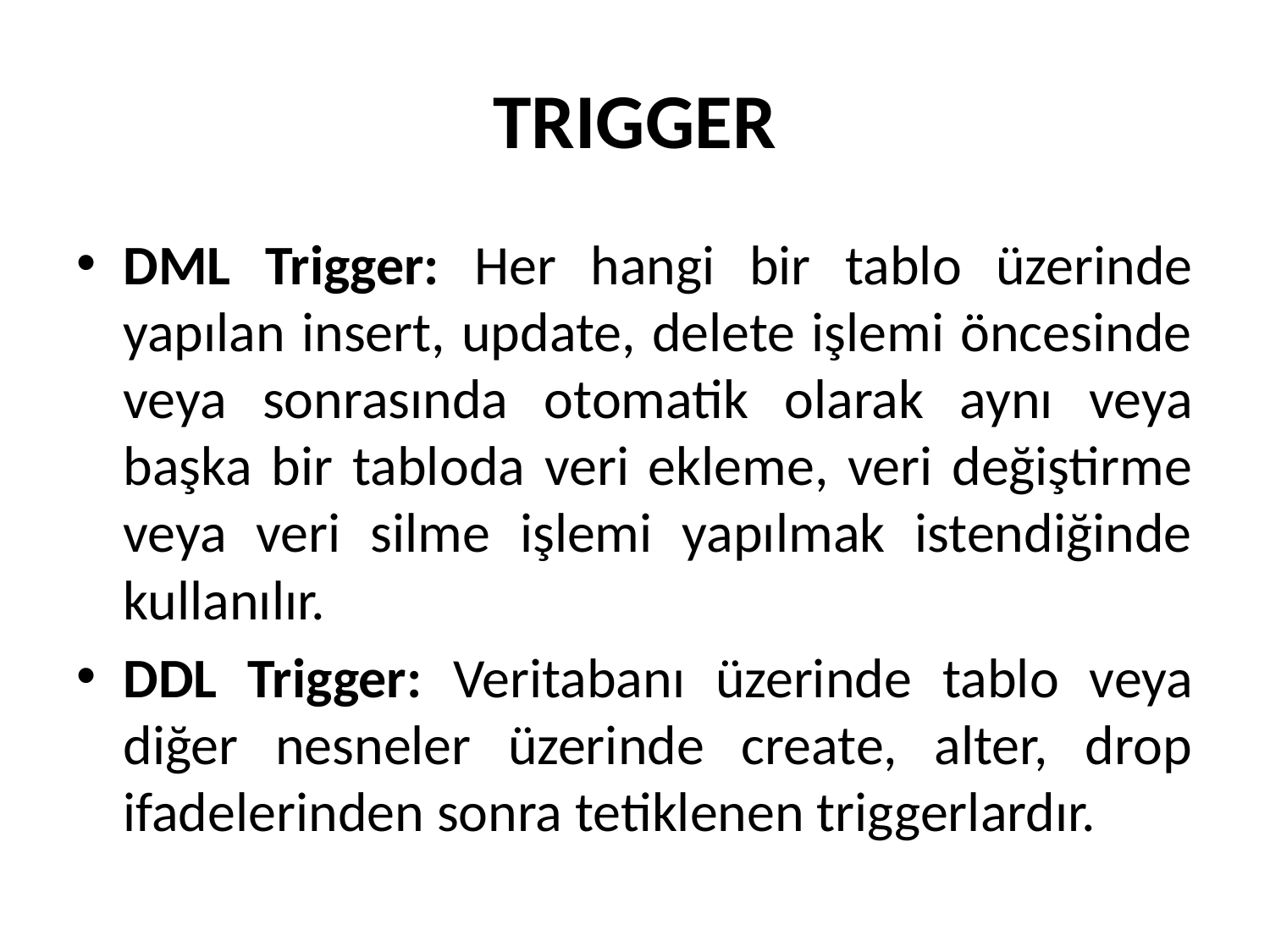

# TRIGGER
DML Trigger: Her hangi bir tablo üzerinde yapılan insert, update, delete işlemi öncesinde veya sonrasında otomatik olarak aynı veya başka bir tabloda veri ekleme, veri değiştirme veya veri silme işlemi yapılmak istendiğinde kullanılır.
DDL Trigger: Veritabanı üzerinde tablo veya diğer nesneler üzerinde create, alter, drop ifadelerinden sonra tetiklenen triggerlardır.